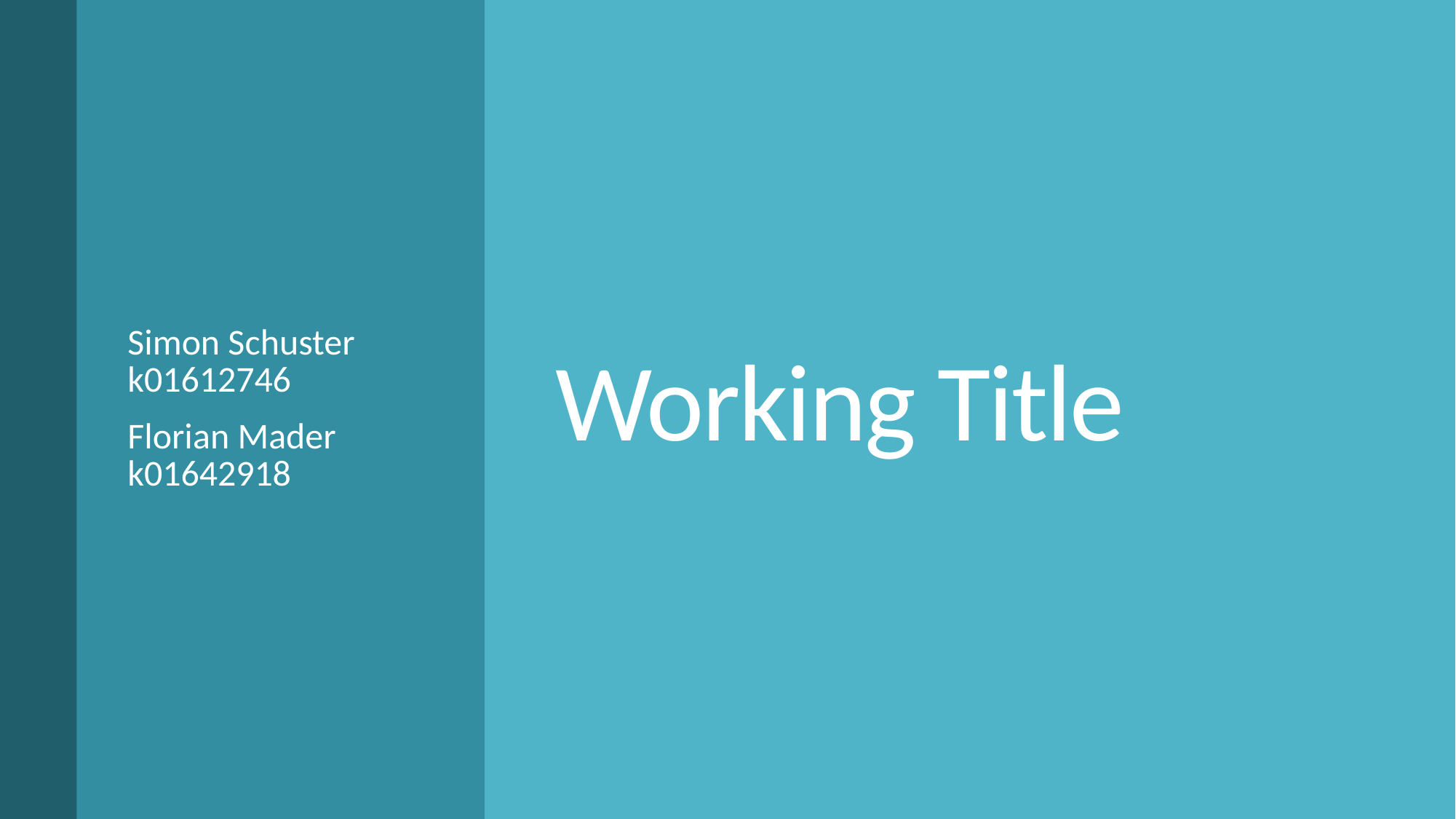

Simon Schuster k01612746
Florian Mader k01642918
# Working Title